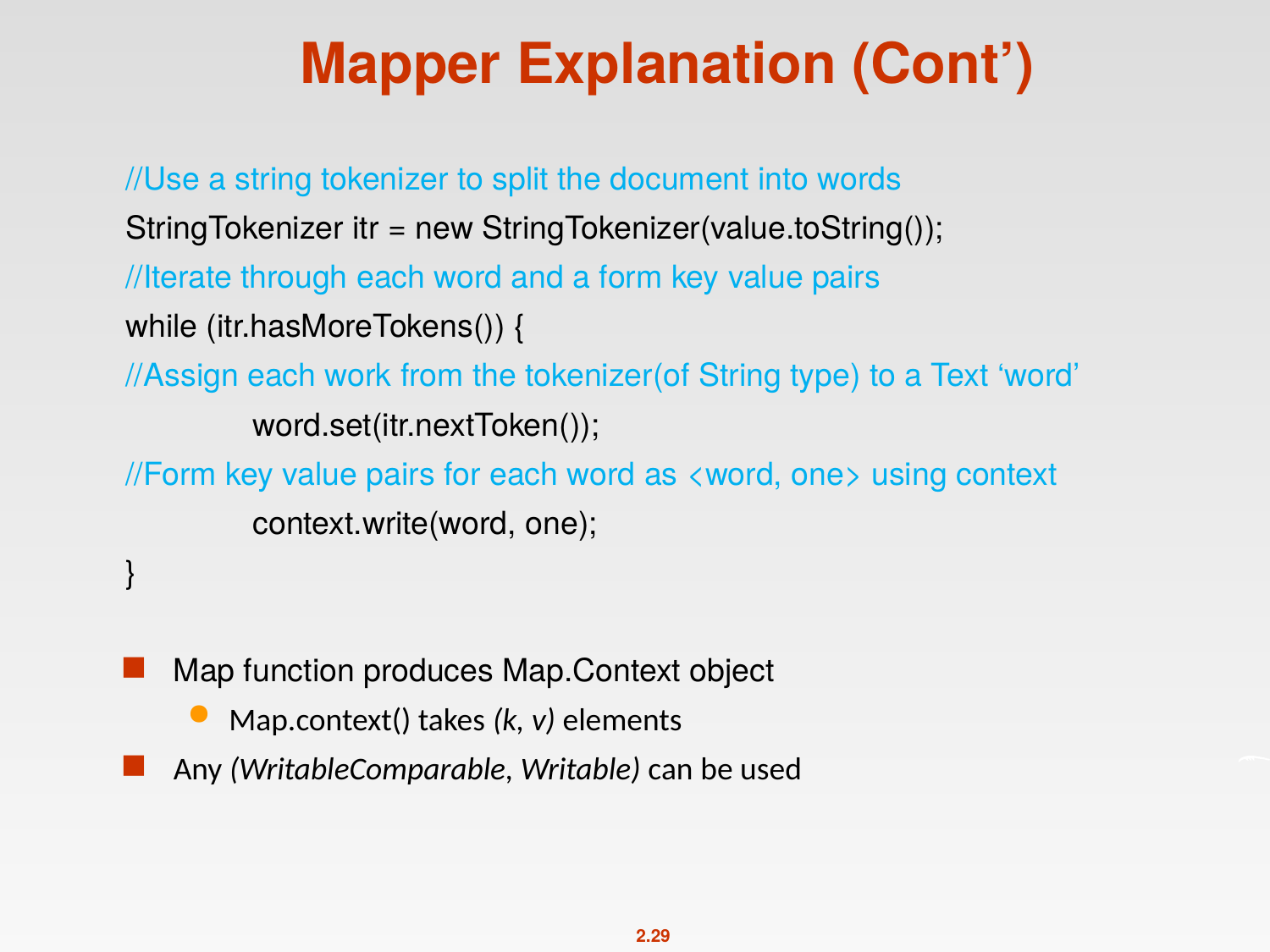

# Mapper Explanation (Cont’)
//Use a string tokenizer to split the document into words
StringTokenizer itr = new StringTokenizer(value.toString());
//Iterate through each word and a form key value pairs
while (itr.hasMoreTokens()) {
//Assign each work from the tokenizer(of String type) to a Text ‘word’
	word.set(itr.nextToken());
//Form key value pairs for each word as <word, one> using context
	context.write(word, one);
}

Map function produces Map.Context object
Map.context() takes (k, v) elements
Any (WritableComparable, Writable) can be used